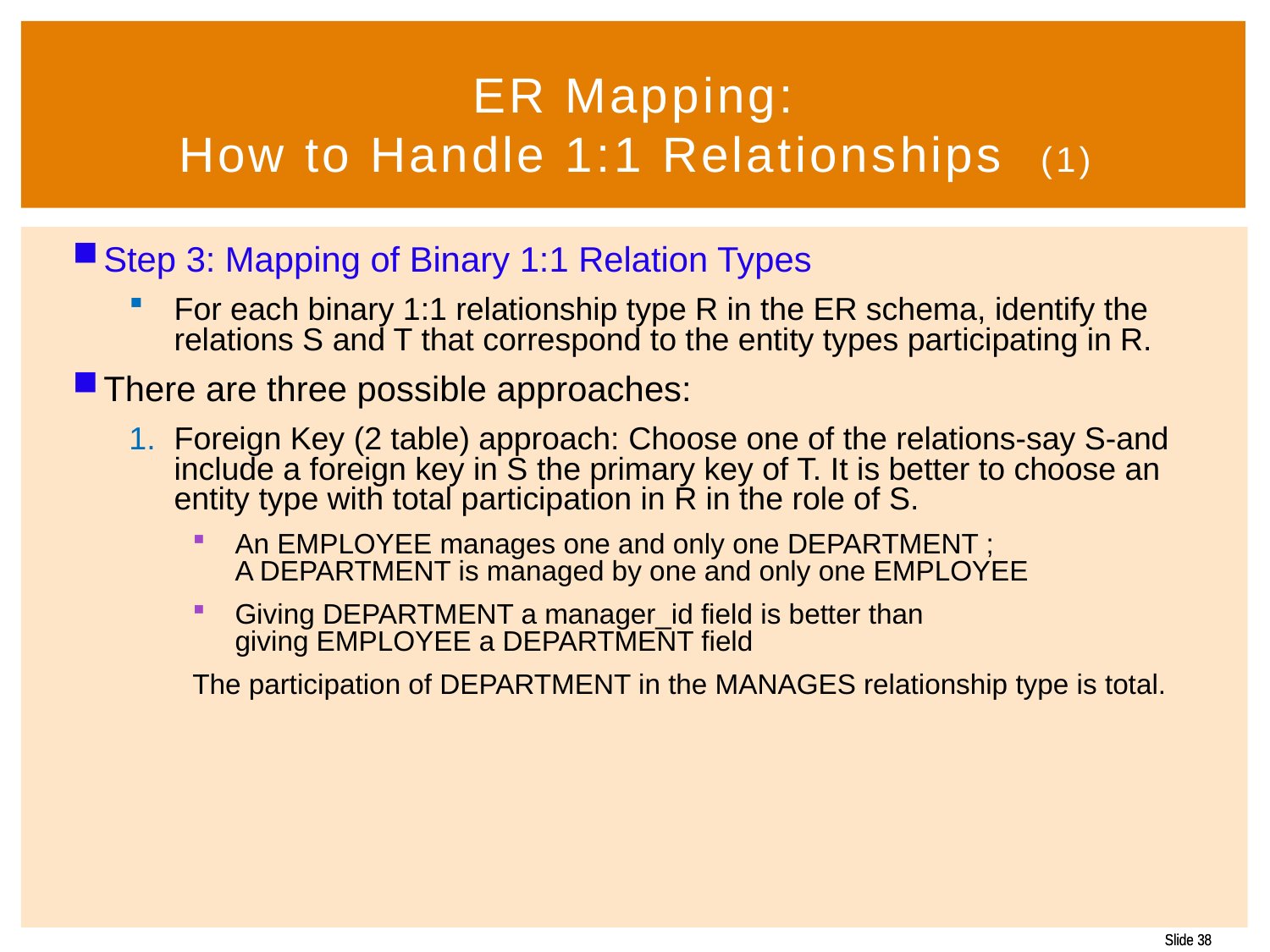

# ER Mapping: How to Handle 1:1 Relationships  (1)
Step 3: Mapping of Binary 1:1 Relation Types
For each binary 1:1 relationship type R in the ER schema, identify the relations S and T that correspond to the entity types participating in R.
There are three possible approaches:
Foreign Key (2 table) approach: Choose one of the relations-say S-and include a foreign key in S the primary key of T. It is better to choose an entity type with total participation in R in the role of S.
An EMPLOYEE manages one and only one DEPARTMENT ;
A DEPARTMENT is managed by one and only one EMPLOYEE
Giving DEPARTMENT a manager_id field is better than
giving EMPLOYEE a DEPARTMENT field
The participation of DEPARTMENT in the MANAGES relationship type is total.